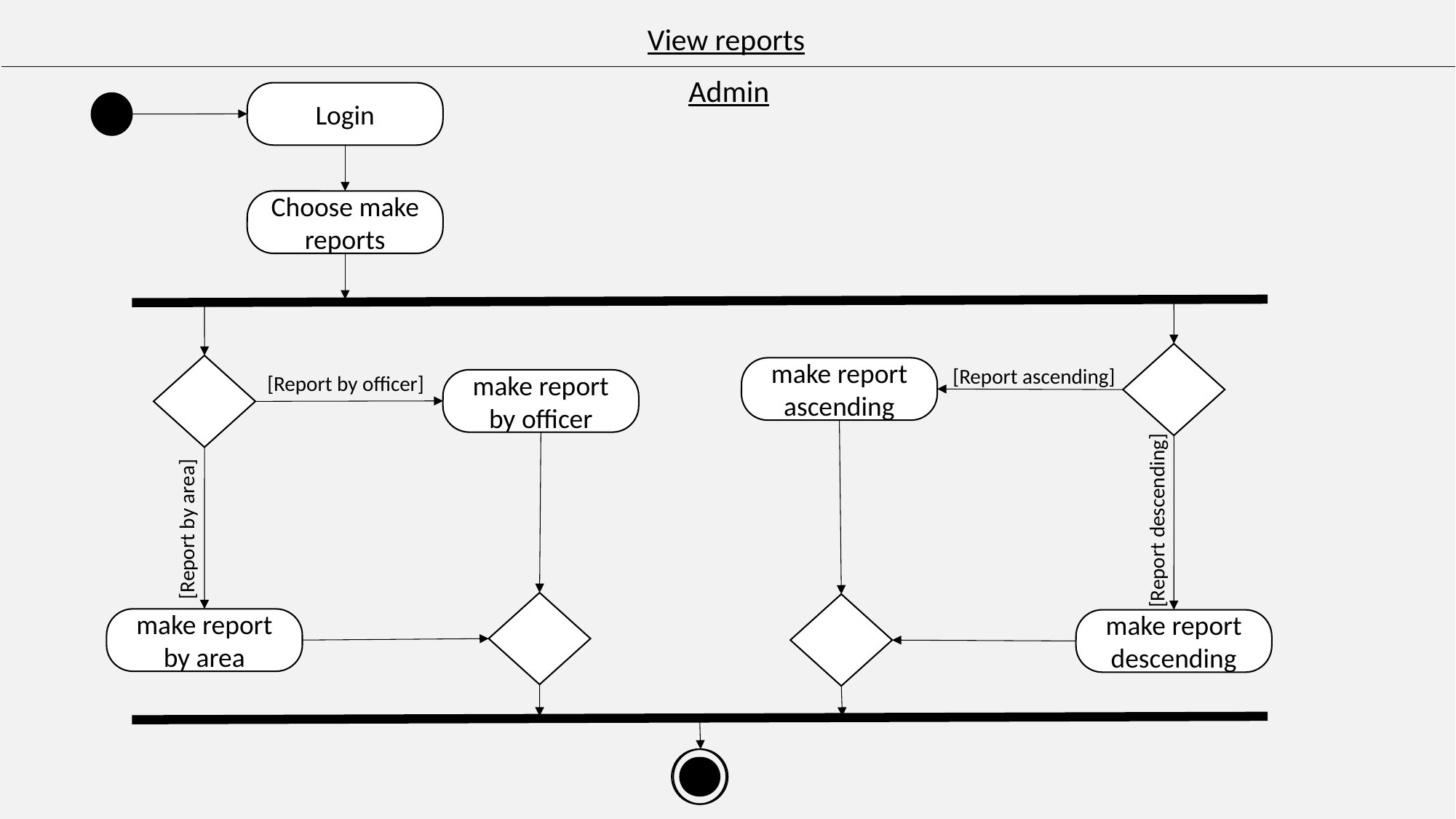

View reports
Admin
Login

Choose make reports

[Report ascending]
make report ascending
[Report by officer]
make report by officer
[Report descending]
[Report by area]

make report by area
make report descending